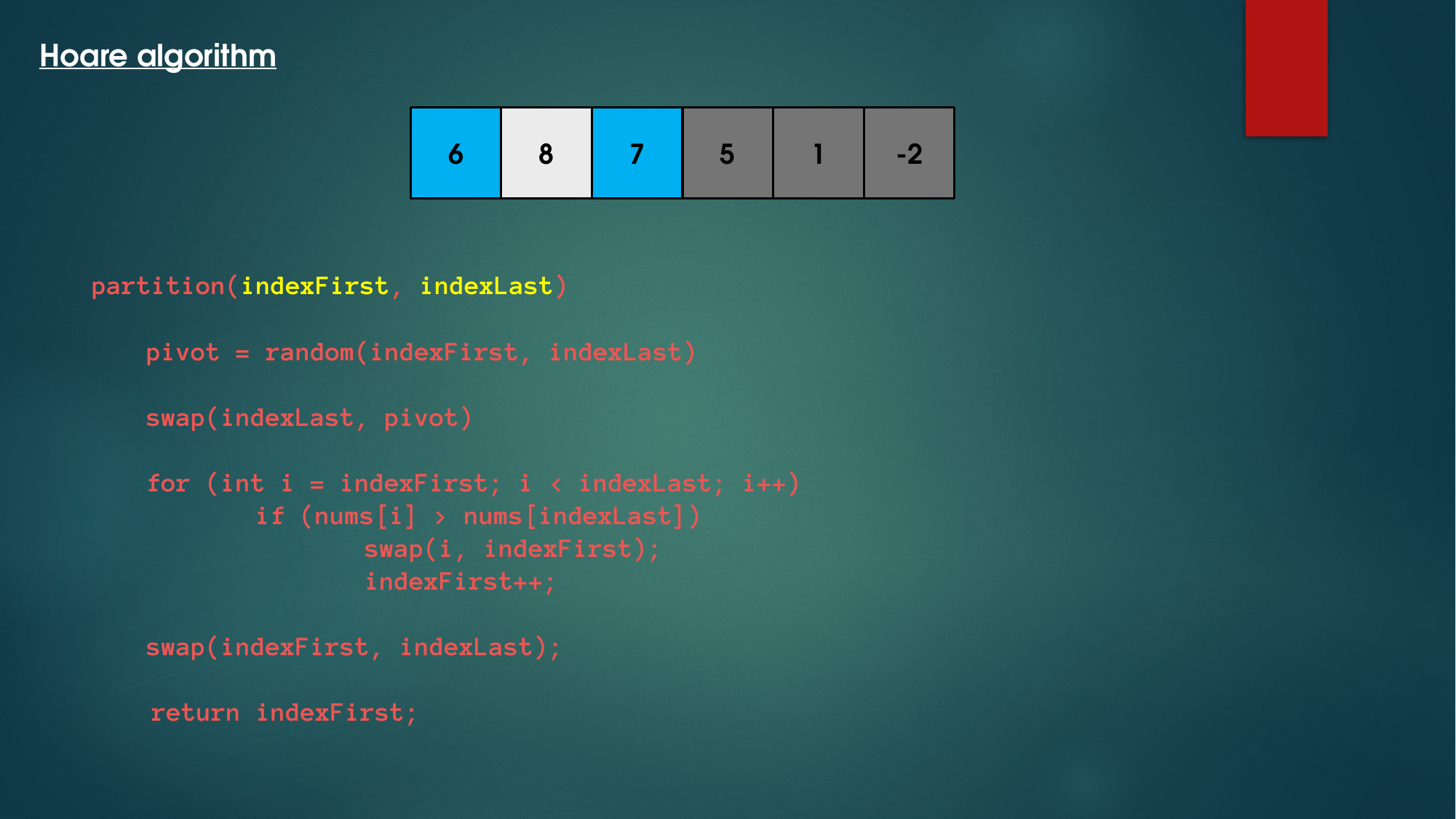

Hoare algorithm
6
8
7
5
1
-2
partition(indexFirst, indexLast)

pivot = random(indexFirst, indexLast)

swap(indexLast, pivot)

for (int i = indexFirst; i < indexLast; i++)
	if (nums[i] > nums[indexLast])
		swap(i, indexFirst);
		indexFirst++;

swap(indexFirst, indexLast);

    return indexFirst;